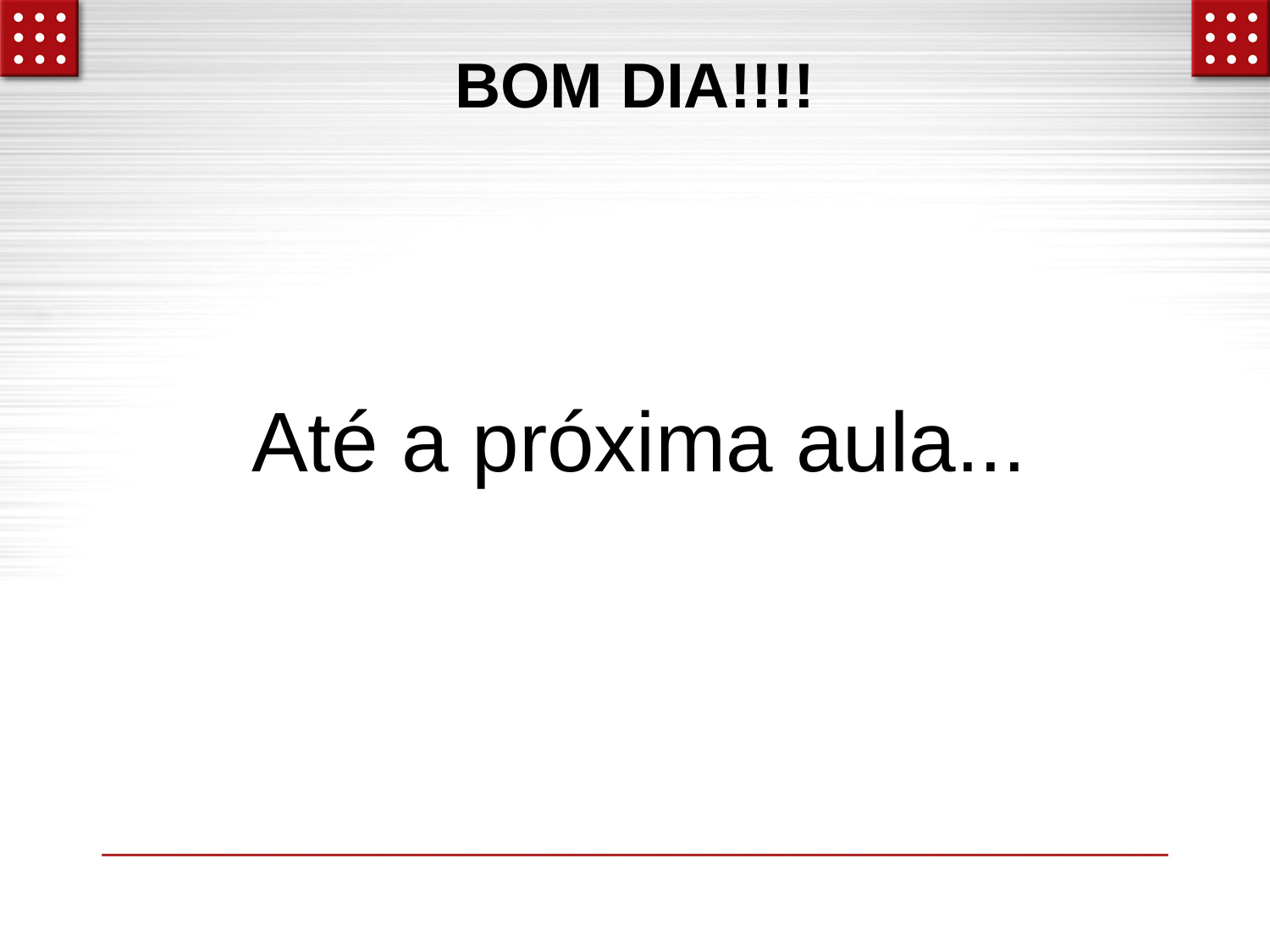

# BOM DIA!!!!

	  Até a próxima aula...